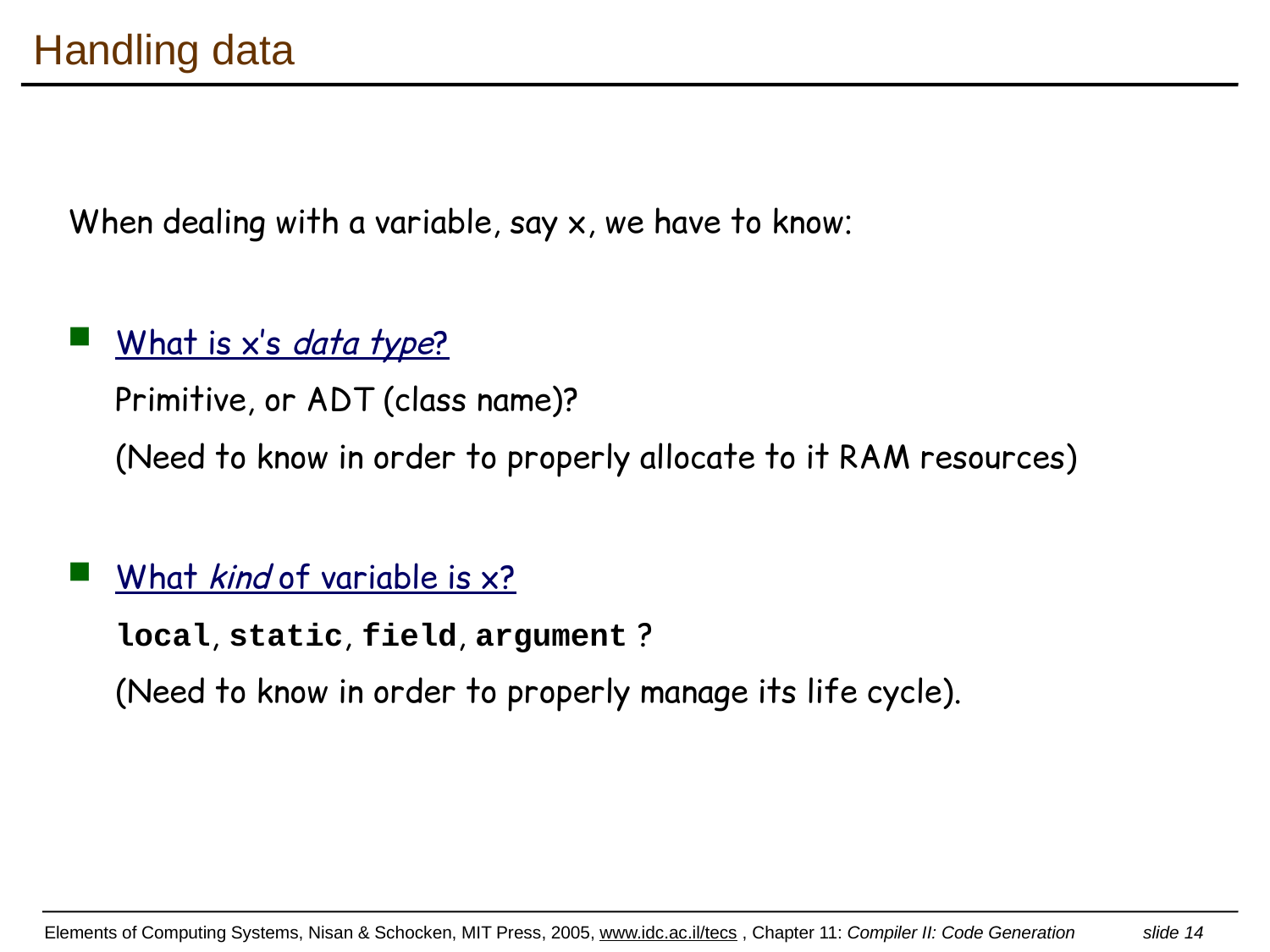

# Handling data
When dealing with a variable, say x, we have to know:
What is x’s data type?
Primitive, or ADT (class name)?
(Need to know in order to properly allocate to it RAM resources)
What kind of variable is x?
local, static, field, argument ?
(Need to know in order to properly manage its life cycle).